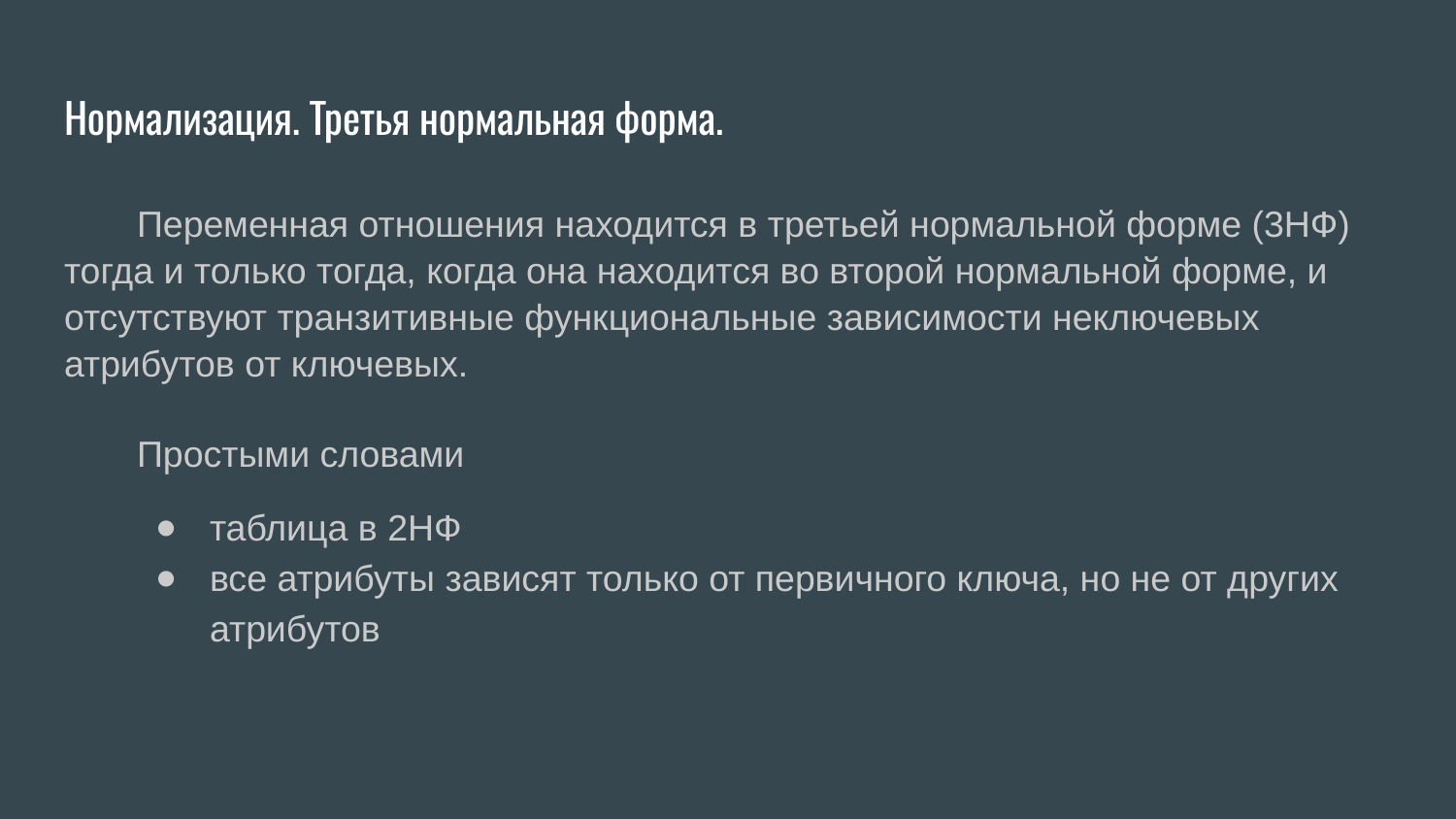

# Нормализация. Третья нормальная форма.
Переменная отношения находится в третьей нормальной форме (3НФ) тогда и только тогда, когда она находится во второй нормальной форме, и отсутствуют транзитивные функциональные зависимости неключевых атрибутов от ключевых.
Простыми словами
таблица в 2НФ
все атрибуты зависят только от первичного ключа, но не от других атрибутов